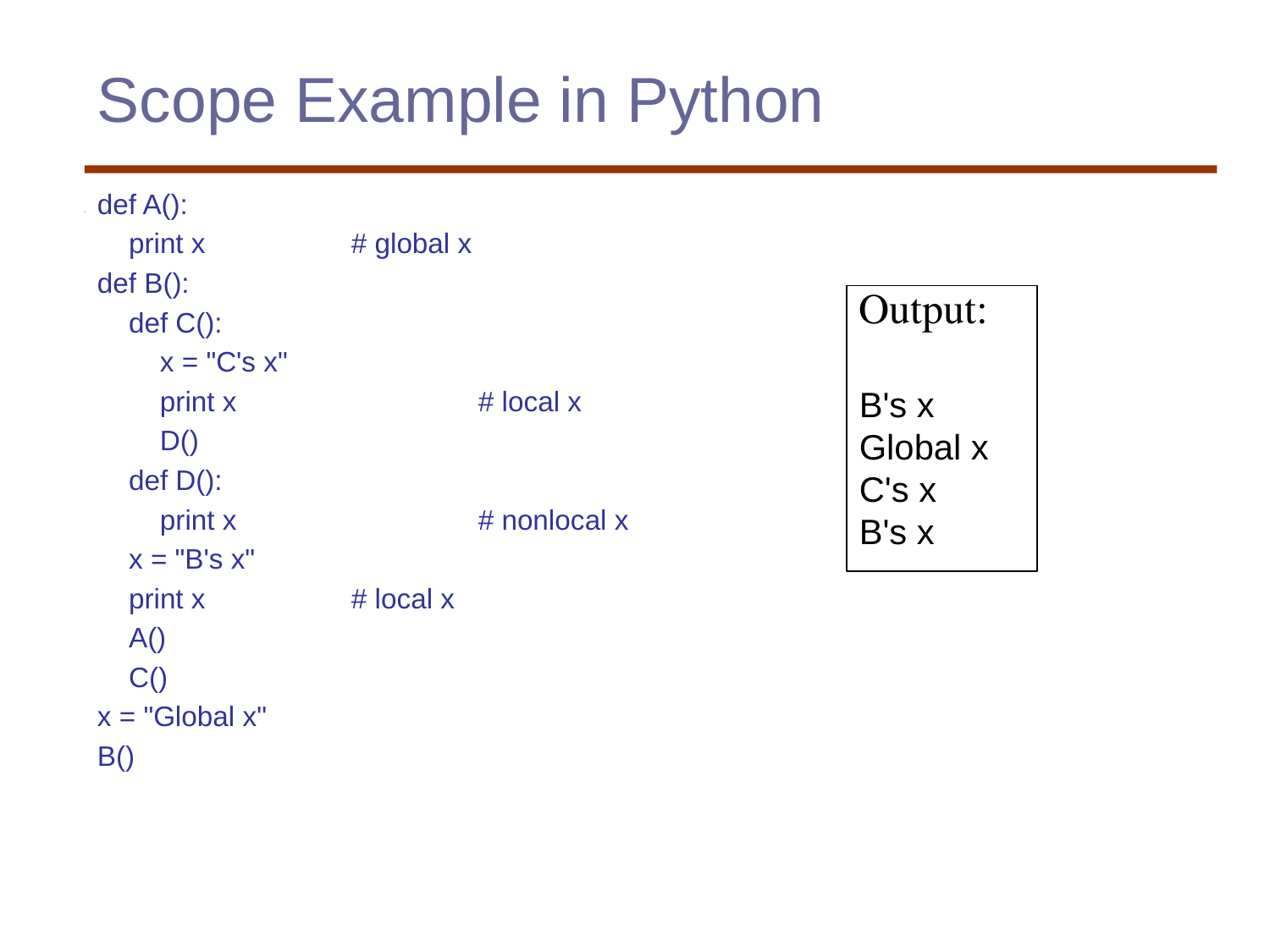

# Scope Example in Python
def A():
    print x 		# global x
def B():
    def C():
        x = "C's x"
        print x 		# local x
        D()
    def D():
        print x 		# nonlocal x
    x = "B's x"
    print x 		# local x
    A()
    C()
x = "Global x"
B()

Output:

B's x
Global x
C's x
B's x